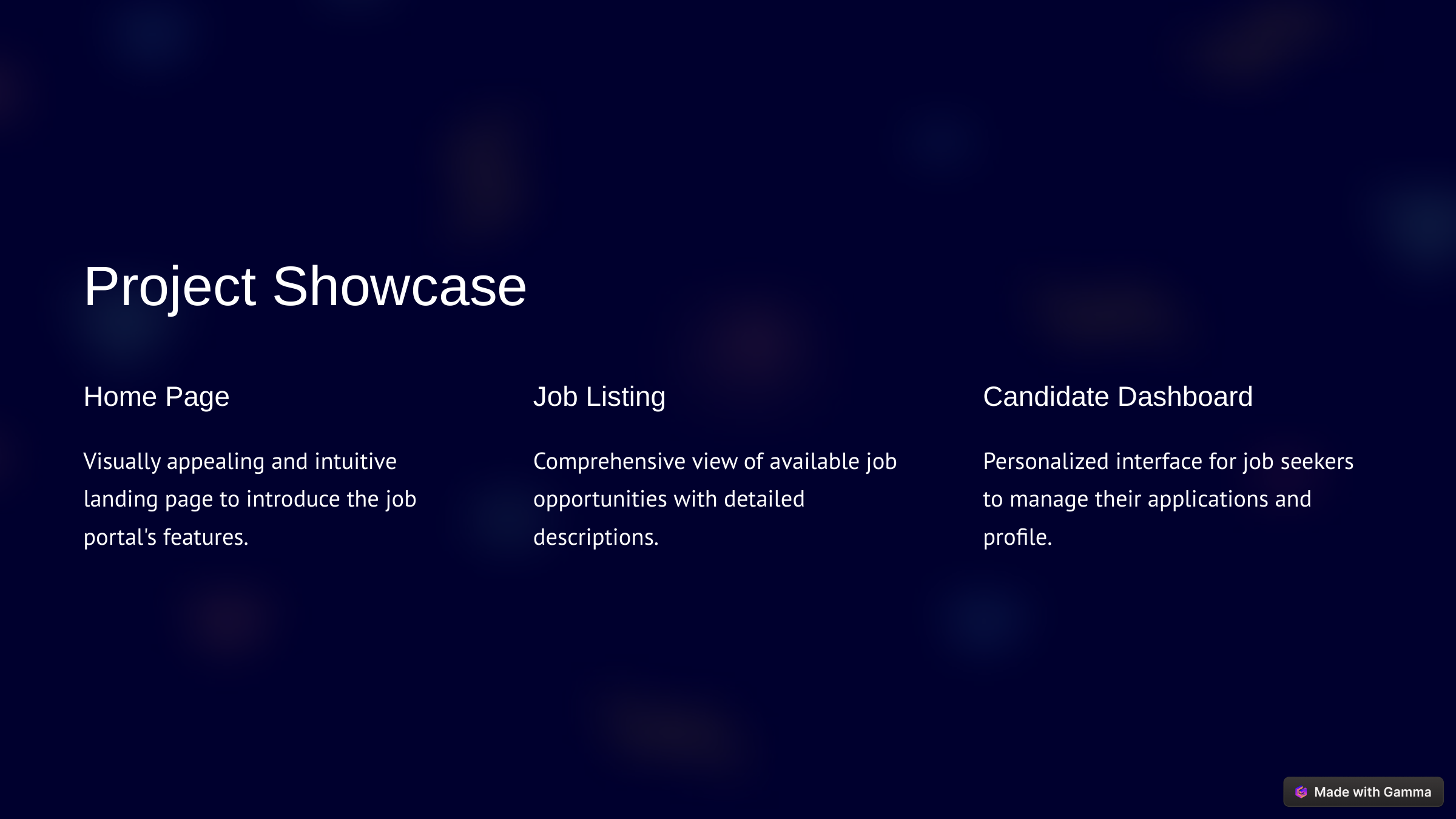

Project Showcase
Home Page
Job Listing
Candidate Dashboard
Visually appealing and intuitive landing page to introduce the job portal's features.
Comprehensive view of available job opportunities with detailed descriptions.
Personalized interface for job seekers to manage their applications and profile.